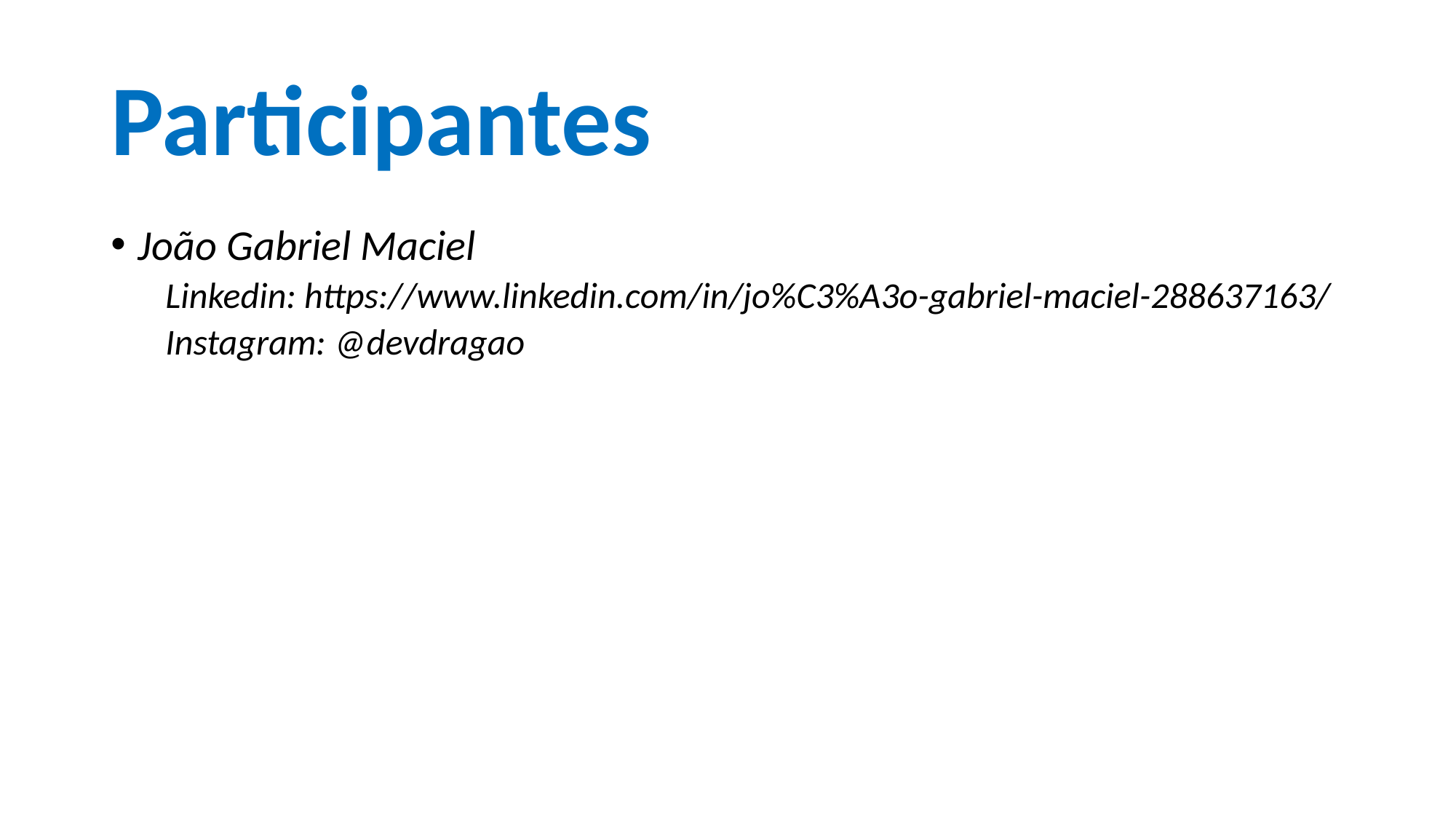

# Participantes
João Gabriel Maciel
Linkedin: https://www.linkedin.com/in/jo%C3%A3o-gabriel-maciel-288637163/
Instagram: @devdragao